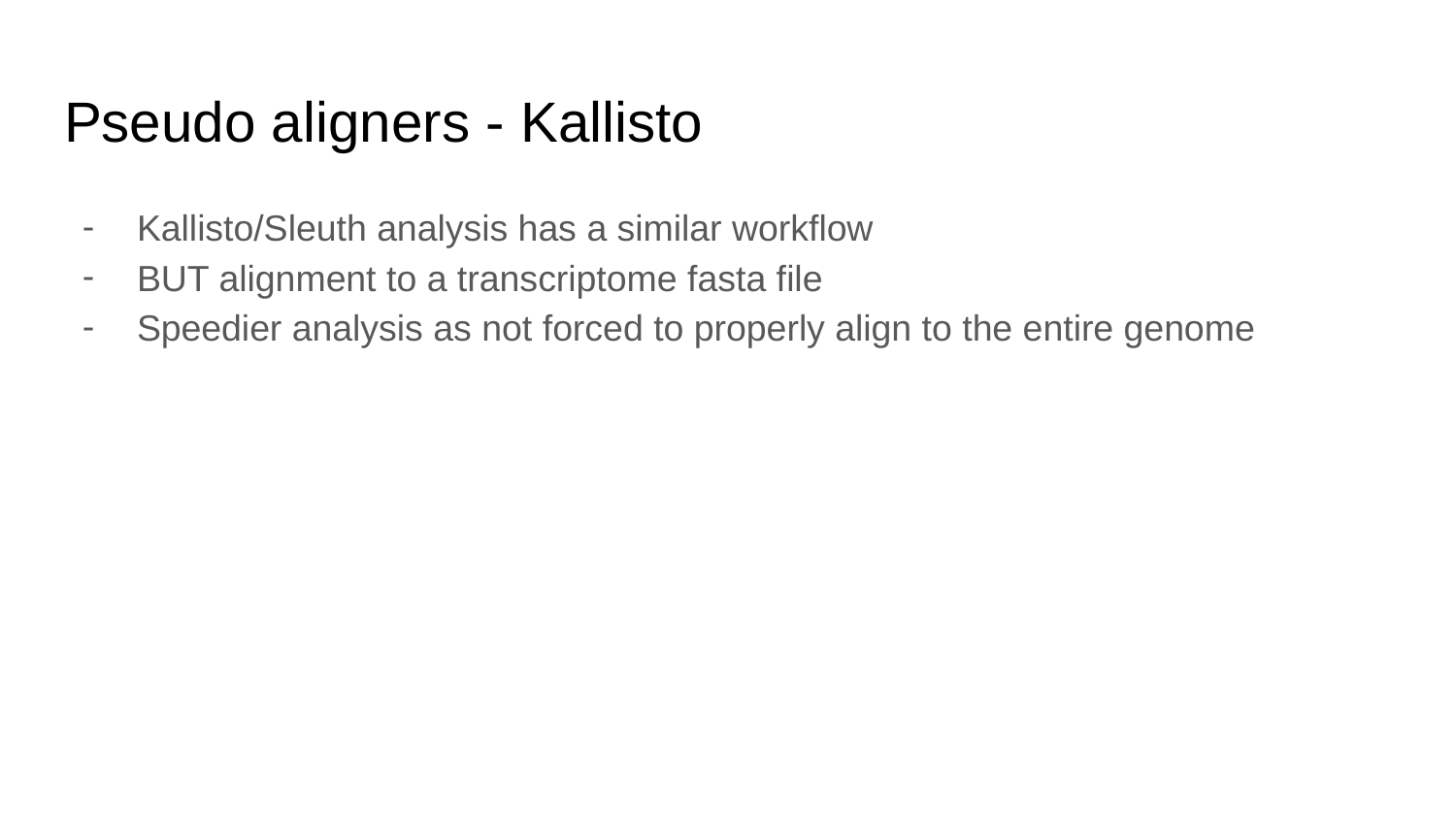

# Pseudo aligners - Kallisto
Kallisto/Sleuth analysis has a similar workflow
BUT alignment to a transcriptome fasta file
Speedier analysis as not forced to properly align to the entire genome